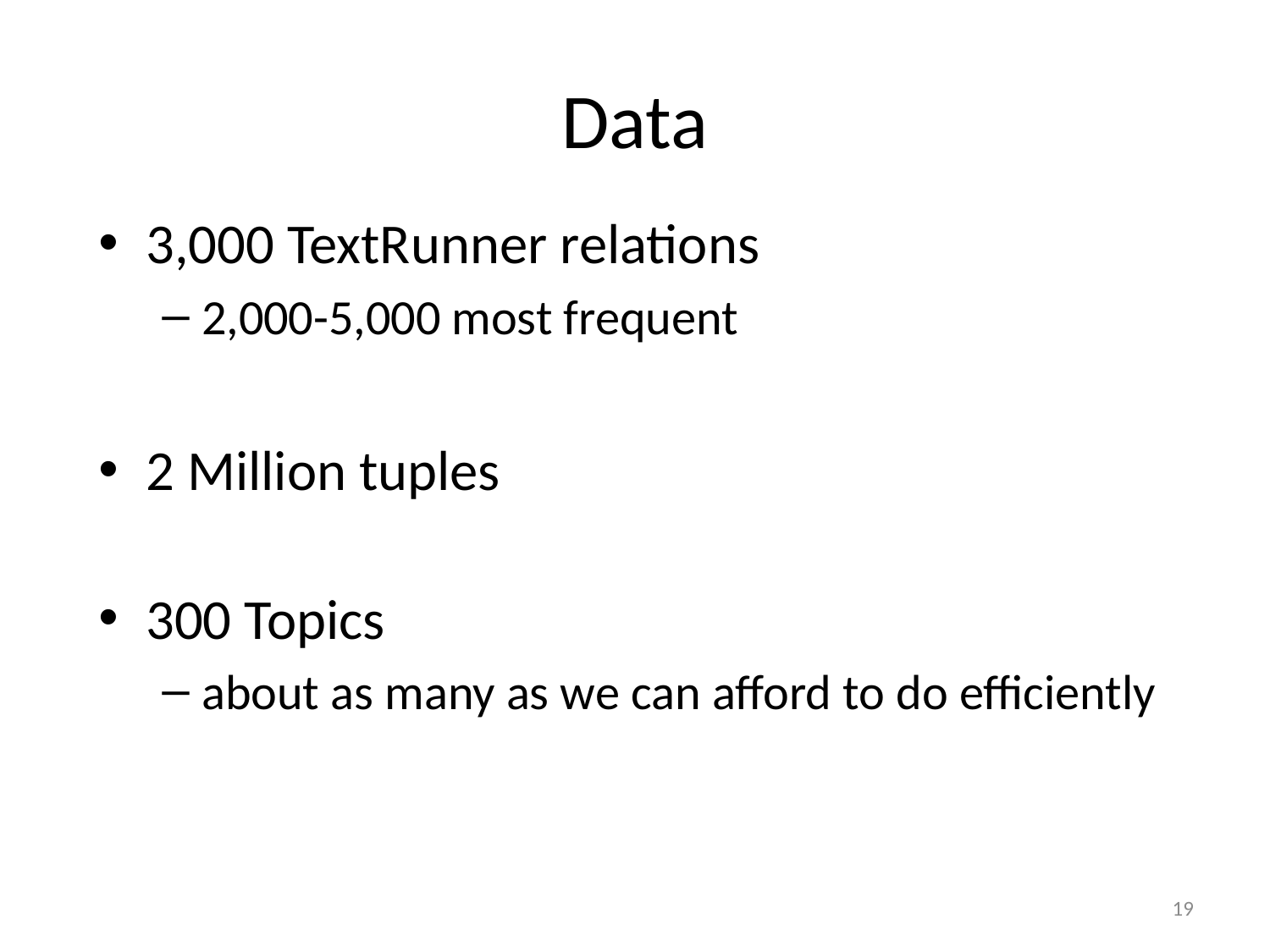

# Data
3,000 TextRunner relations
2,000-5,000 most frequent

2 Million tuples

300 Topics
about as many as we can afford to do efficiently
19